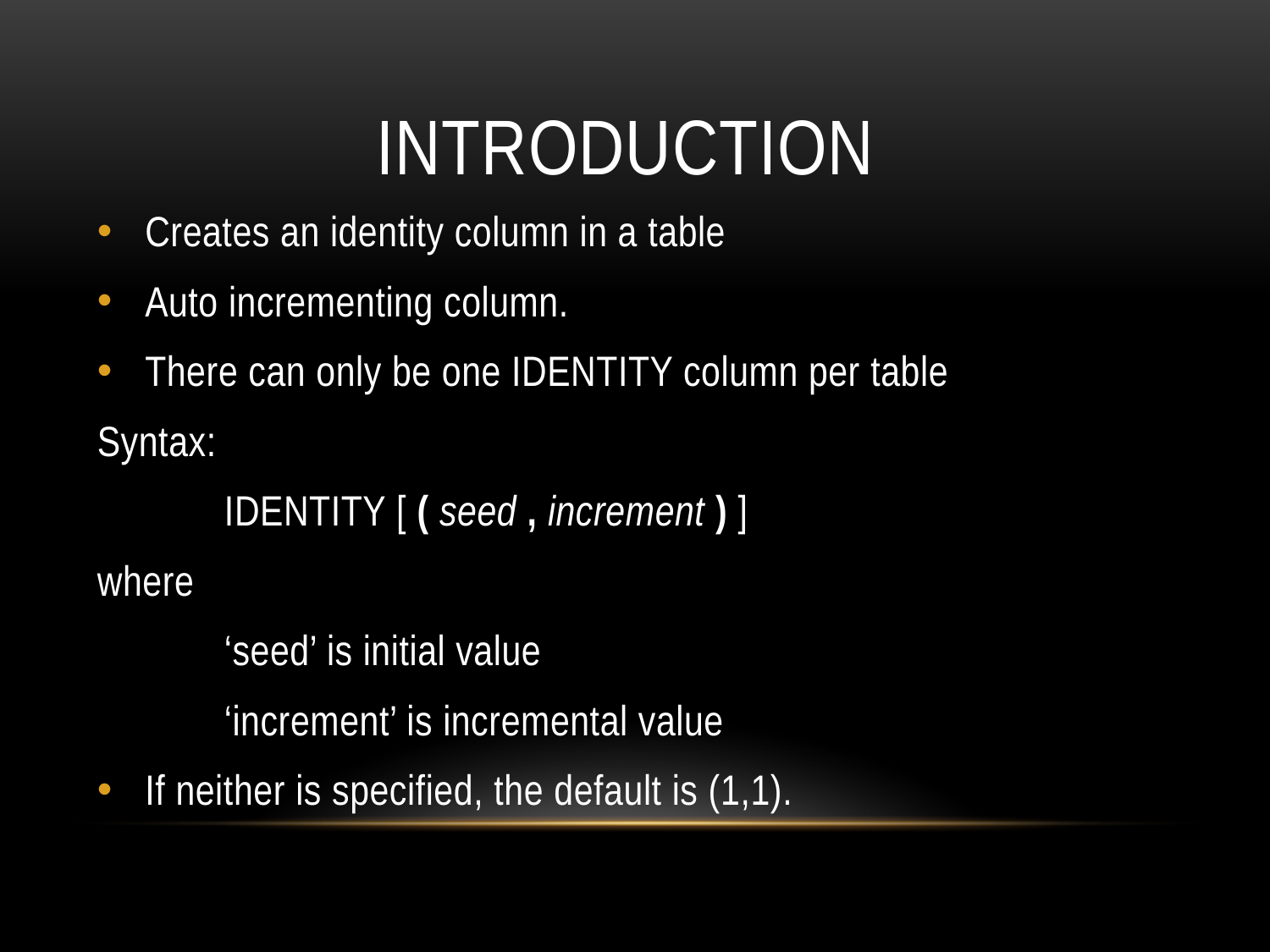

# INTRODUCTION
Creates an identity column in a table
Auto incrementing column.
There can only be one IDENTITY column per table
Syntax:
	IDENTITY [ ( seed , increment ) ]
where
	‘seed’ is initial value
	‘increment’ is incremental value
If neither is specified, the default is (1,1).